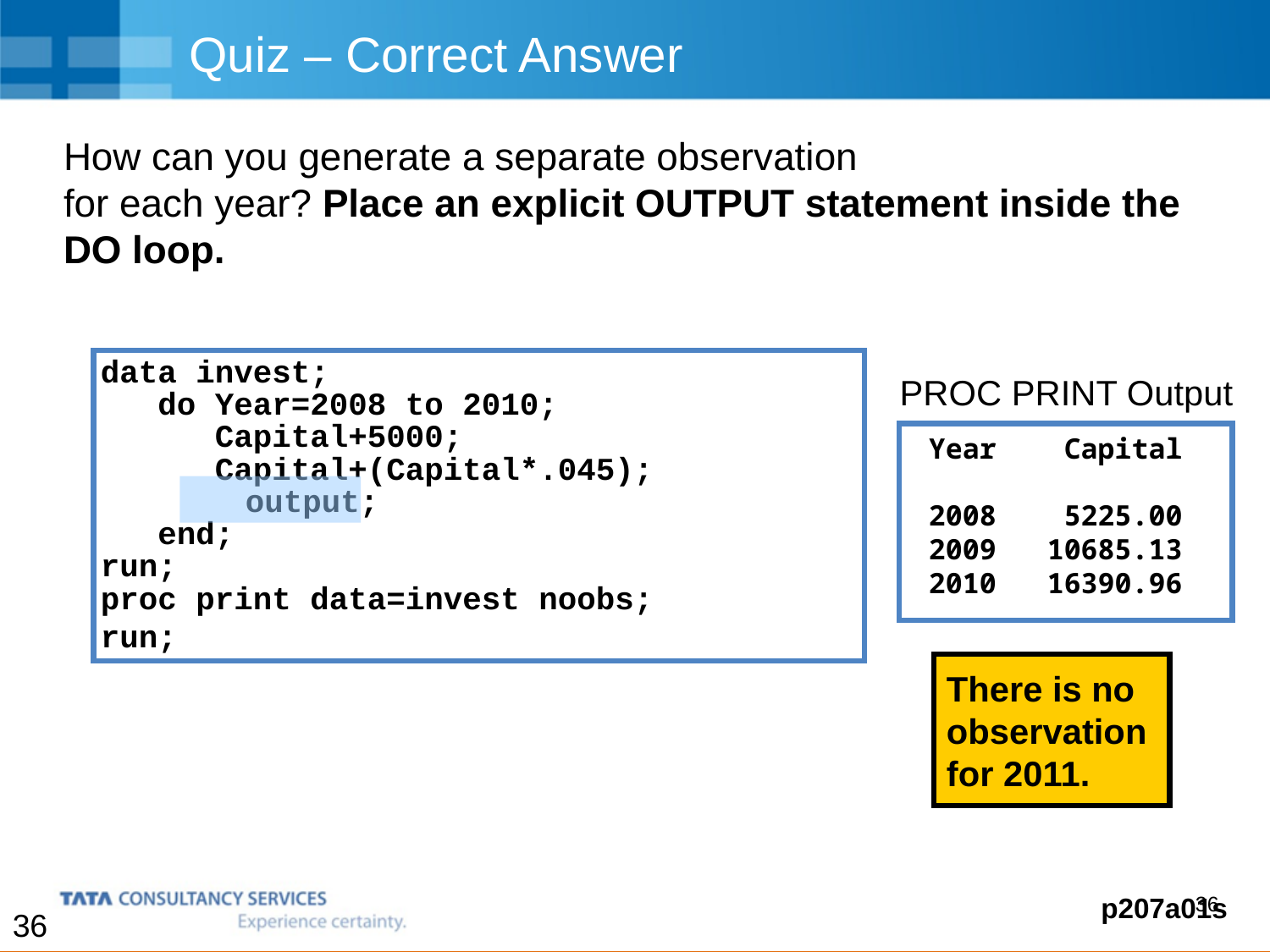

# Quiz – Correct Answer
How can you generate a separate observation
for each year? Place an explicit OUTPUT statement inside the DO loop.

data invest;
   do Year=2008 to 2010;
      Capital+5000;
      Capital+(Capital*.045);
	  output;
   end;
run;
proc print data=invest noobs;
run;
PROC PRINT Output
 Year    Capital

 2008    5225.00
 2009   10685.13
 2010   16390.96

There is no observation for 2011.
p207a01s
36